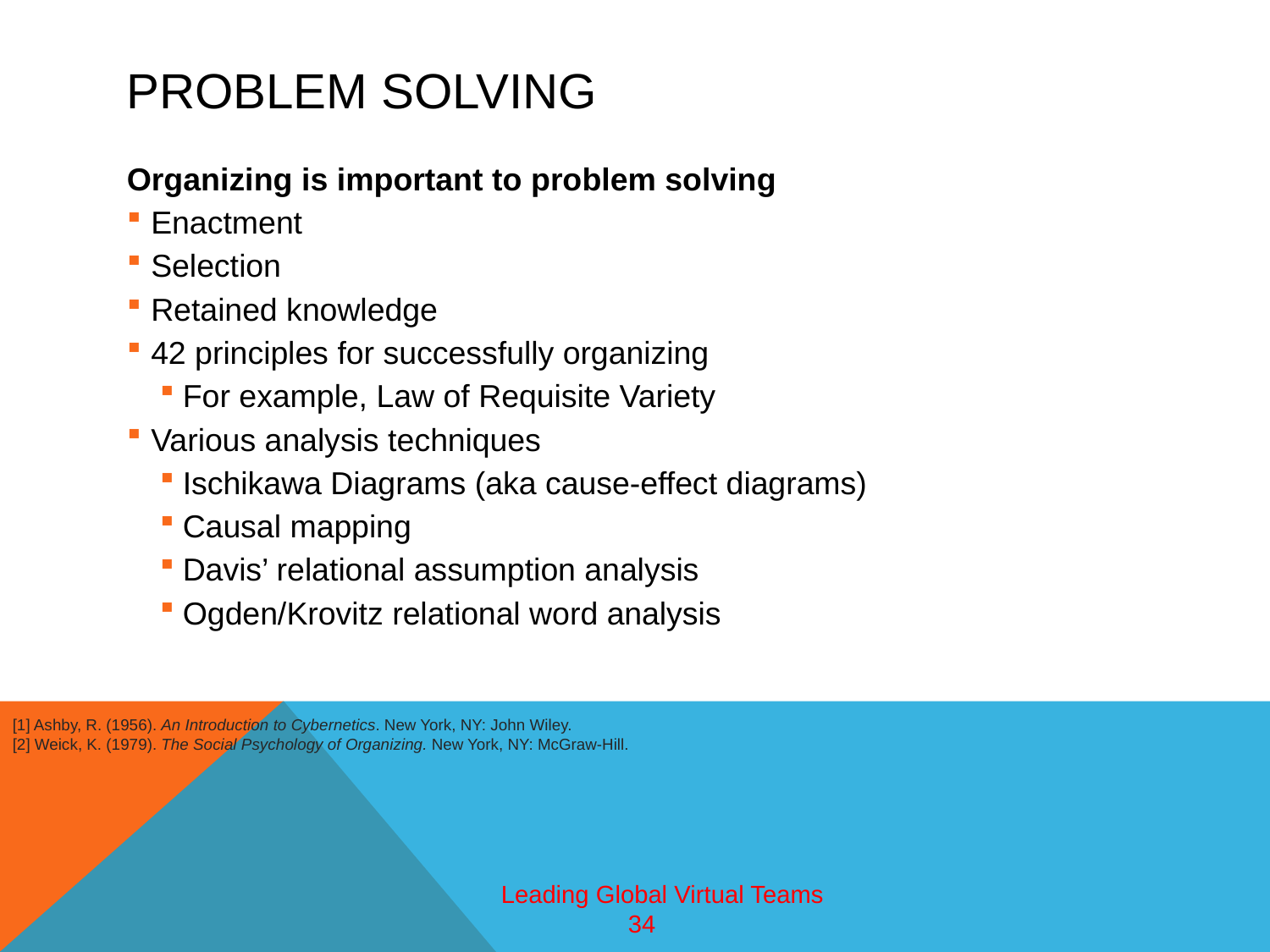

# Problem solving
Organizing is important to problem solving
Enactment
Selection
Retained knowledge
42 principles for successfully organizing
For example, Law of Requisite Variety
Various analysis techniques
Ischikawa Diagrams (aka cause-effect diagrams)
Causal mapping
Davis’ relational assumption analysis
Ogden/Krovitz relational word analysis

[1] Ashby, R. (1956). An Introduction to Cybernetics. New York, NY: John Wiley.
[2] Weick, K. (1979). The Social Psychology of Organizing. New York, NY: McGraw-Hill.